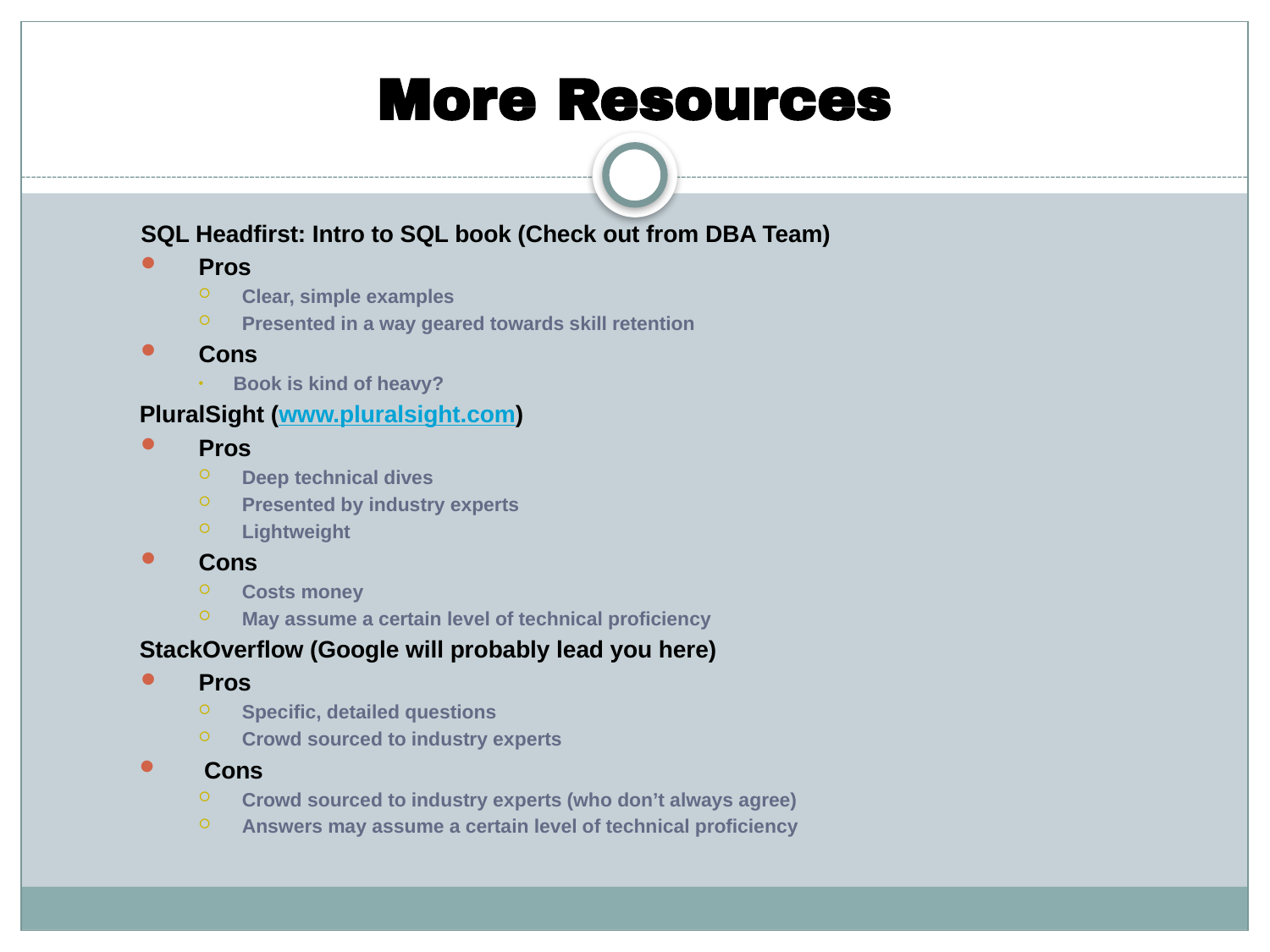

# More Resources
SQL Headfirst: Intro to SQL book (Check out from DBA Team)
Pros
Clear, simple examples
Presented in a way geared towards skill retention
Cons
Book is kind of heavy?
PluralSight (www.pluralsight.com)
Pros
Deep technical dives
Presented by industry experts
Lightweight
Cons
Costs money
May assume a certain level of technical proficiency
StackOverflow (Google will probably lead you here)
Pros
Specific, detailed questions
Crowd sourced to industry experts
Cons
Crowd sourced to industry experts (who don’t always agree)
Answers may assume a certain level of technical proficiency